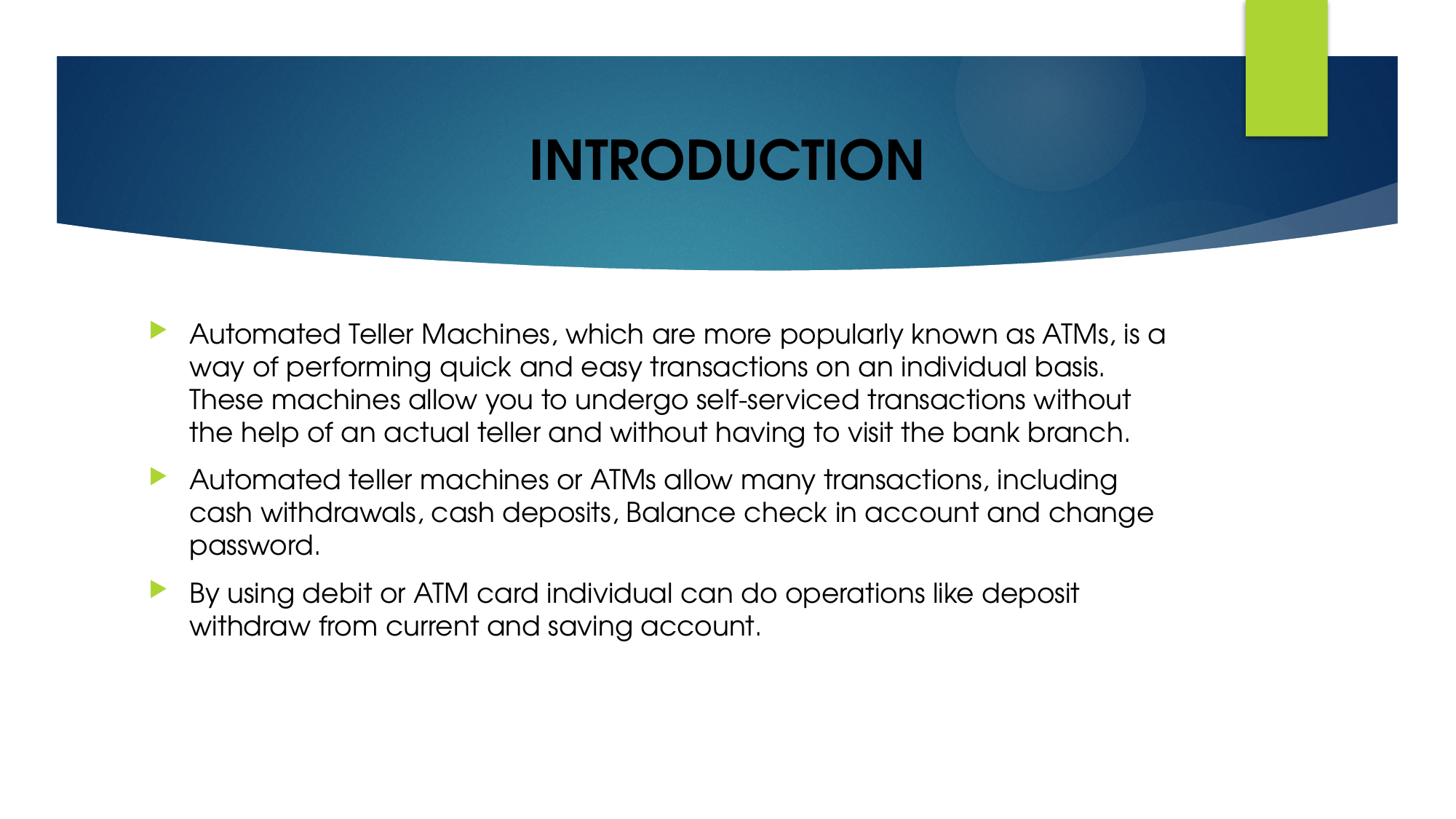

# INTRODUCTION
Automated Teller Machines, which are more popularly known as ATMs, is a way of performing quick and easy transactions on an individual basis. These machines allow you to undergo self-serviced transactions without the help of an actual teller and without having to visit the bank branch.
Automated teller machines or ATMs allow many transactions, including cash withdrawals, cash deposits, Balance check in account and change password.
By using debit or ATM card individual can do operations like deposit withdraw from current and saving account.